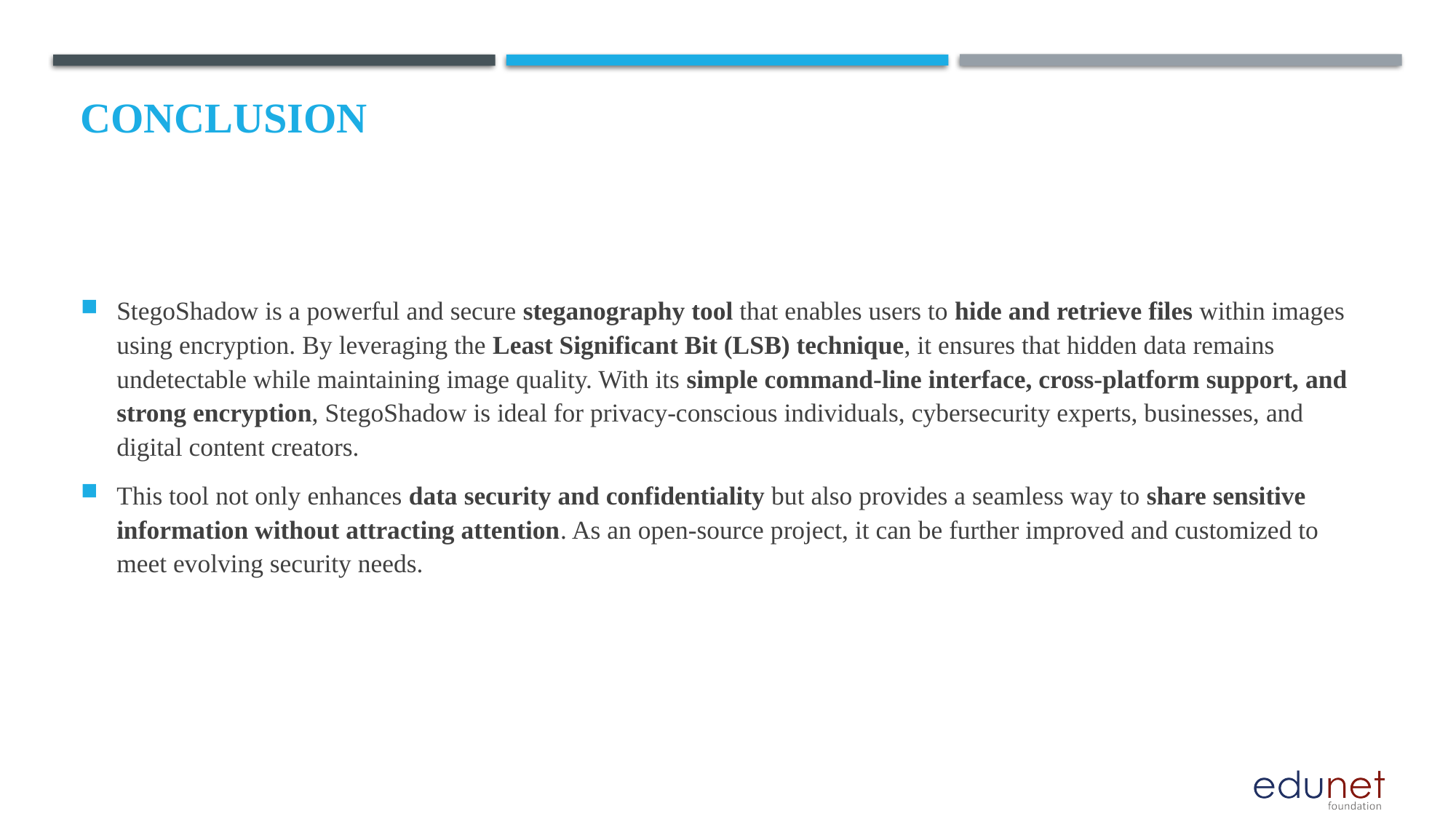

# Conclusion
StegoShadow is a powerful and secure steganography tool that enables users to hide and retrieve files within images using encryption. By leveraging the Least Significant Bit (LSB) technique, it ensures that hidden data remains undetectable while maintaining image quality. With its simple command-line interface, cross-platform support, and strong encryption, StegoShadow is ideal for privacy-conscious individuals, cybersecurity experts, businesses, and digital content creators.
This tool not only enhances data security and confidentiality but also provides a seamless way to share sensitive information without attracting attention. As an open-source project, it can be further improved and customized to meet evolving security needs.